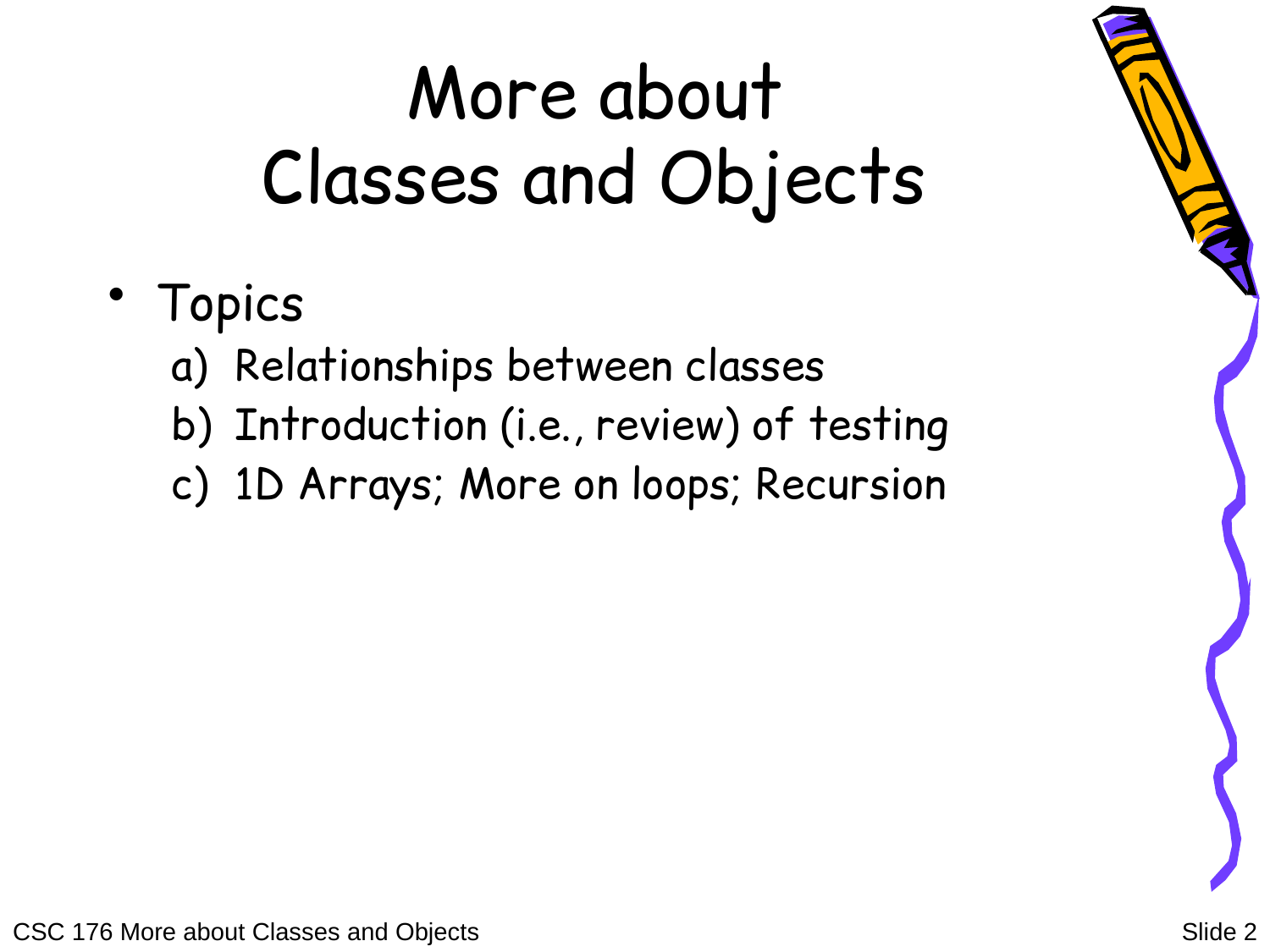

# More about Classes and Objects
Topics
Relationships between classes
Introduction (i.e., review) of testing
1D Arrays; More on loops; Recursion